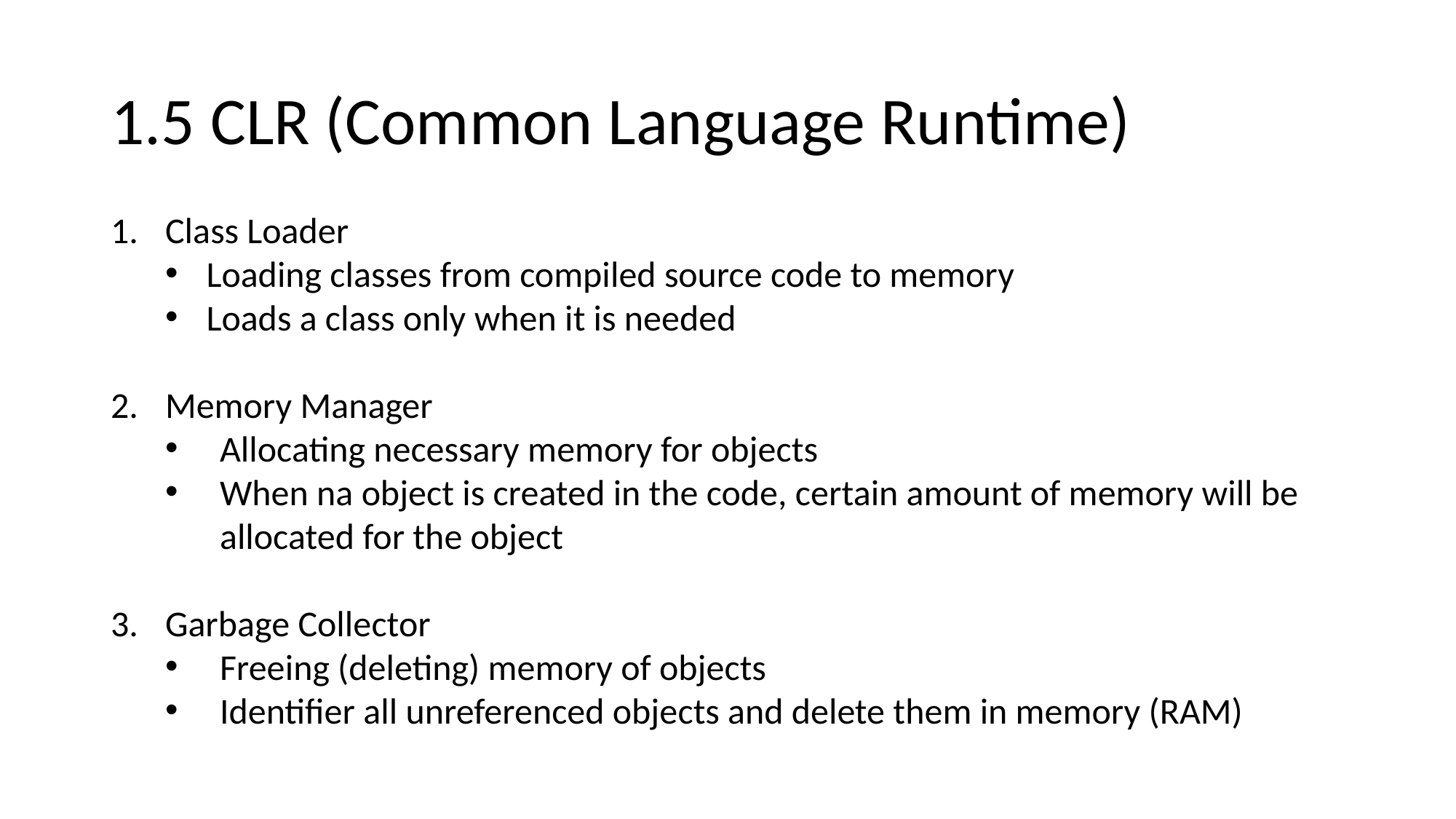

# 1.5 CLR (Common Language Runtime)
Class Loader
Loading classes from compiled source code to memory
Loads a class only when it is needed

Memory Manager
Allocating necessary memory for objects
When na object is created in the code, certain amount of memory will be allocated for the object

Garbage Collector
Freeing (deleting) memory of objects
Identifier all unreferenced objects and delete them in memory (RAM)